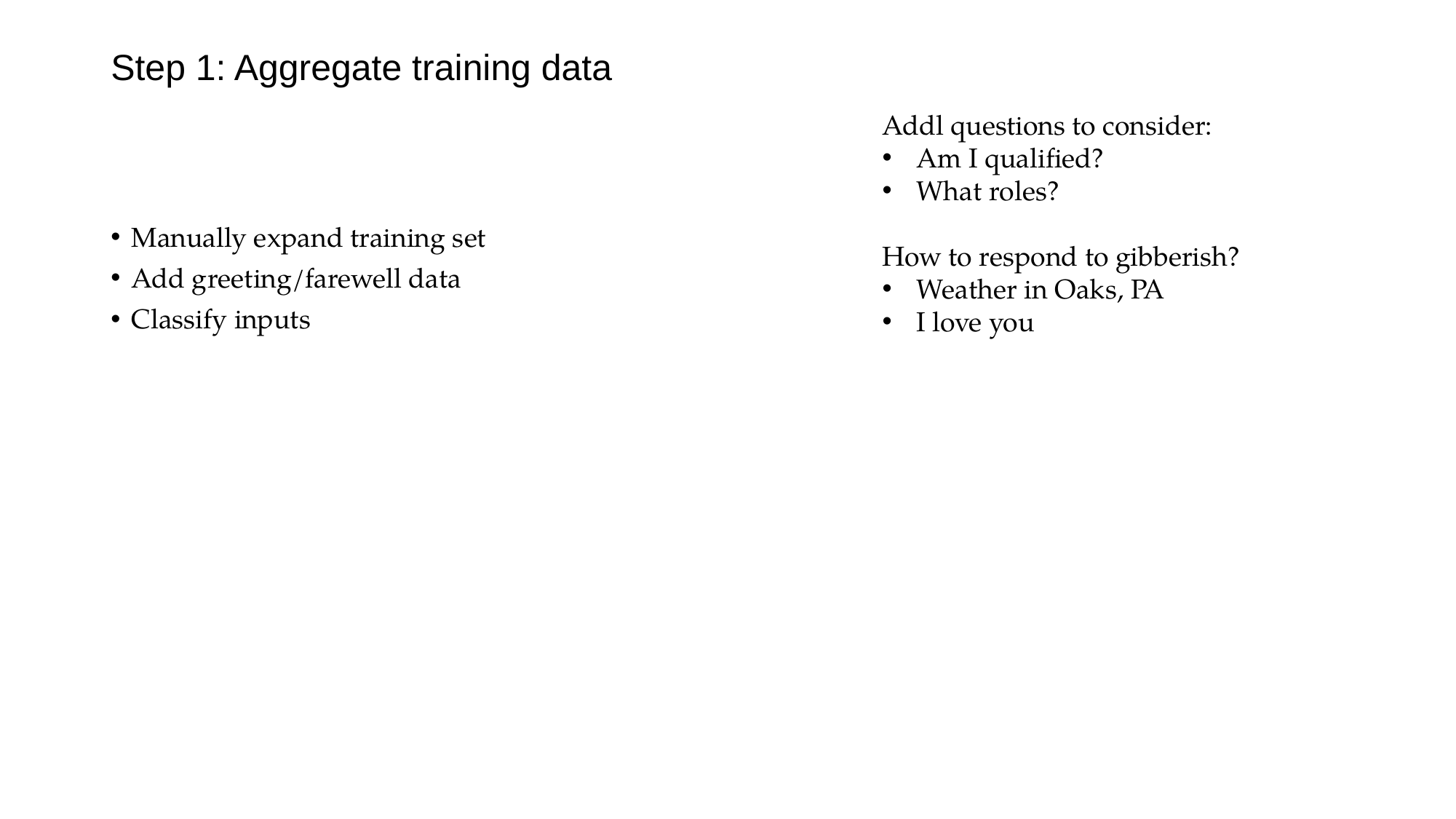

# Step 1: Aggregate training data
Addl questions to consider:
Am I qualified?
What roles?

How to respond to gibberish?
Weather in Oaks, PA
I love you

Manually expand training set
Add greeting/farewell data
Classify inputs